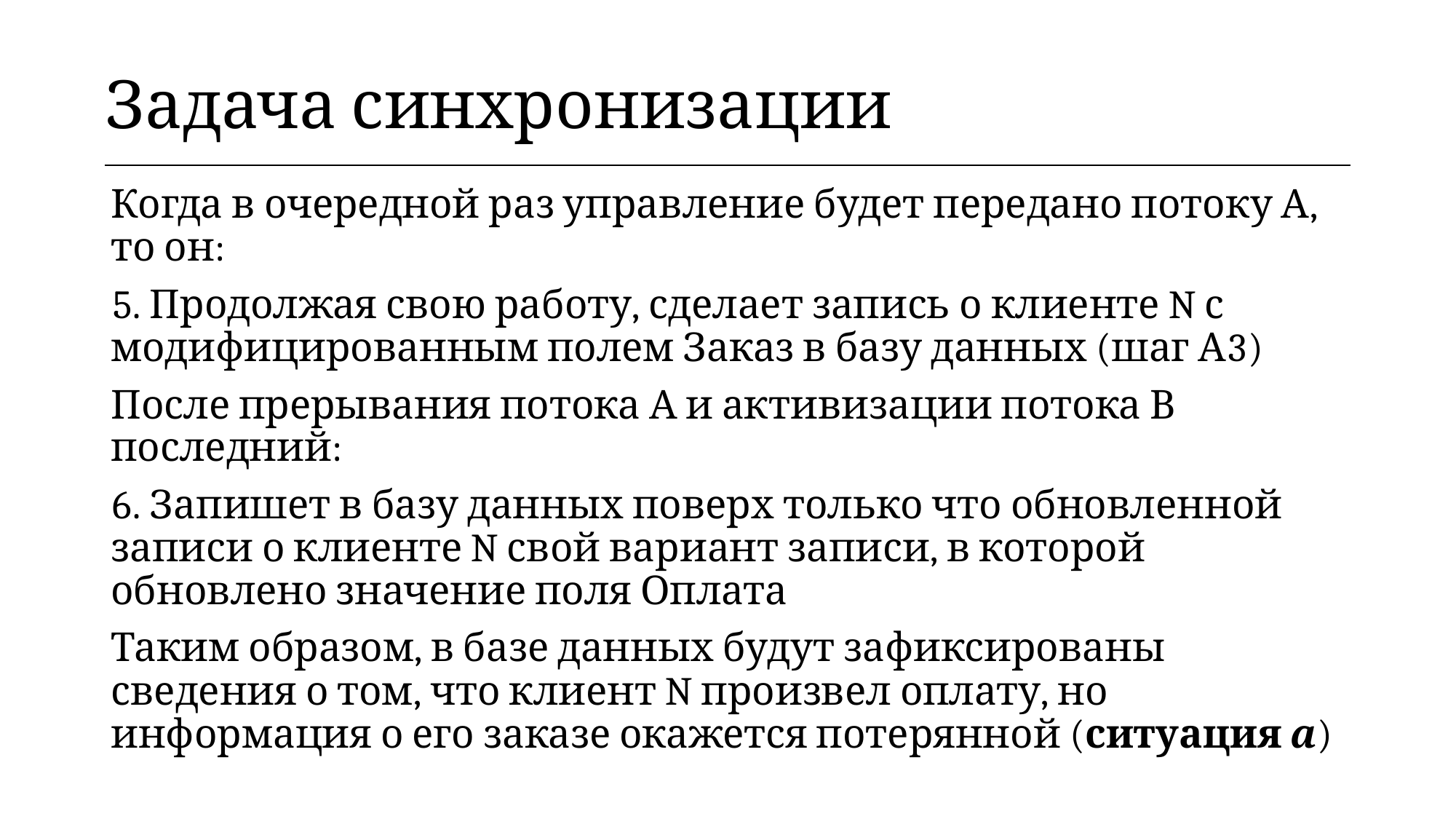

| Задача синхронизации |
| --- |
Когда в очередной раз управление будет передано потоку А, то он:
5. Продолжая свою работу, сделает запись о клиенте N с модифицированным полем Заказ в базу данных (шаг А3)
После прерывания потока А и активизации потока В последний:
6. Запишет в базу данных поверх только что обновленной записи о клиенте N свой вариант записи, в которой обновлено значение поля Оплата
Таким образом, в базе данных будут зафиксированы сведения о том, что клиент N произвел оплату, но информация о его заказе окажется потерянной (ситуация а)